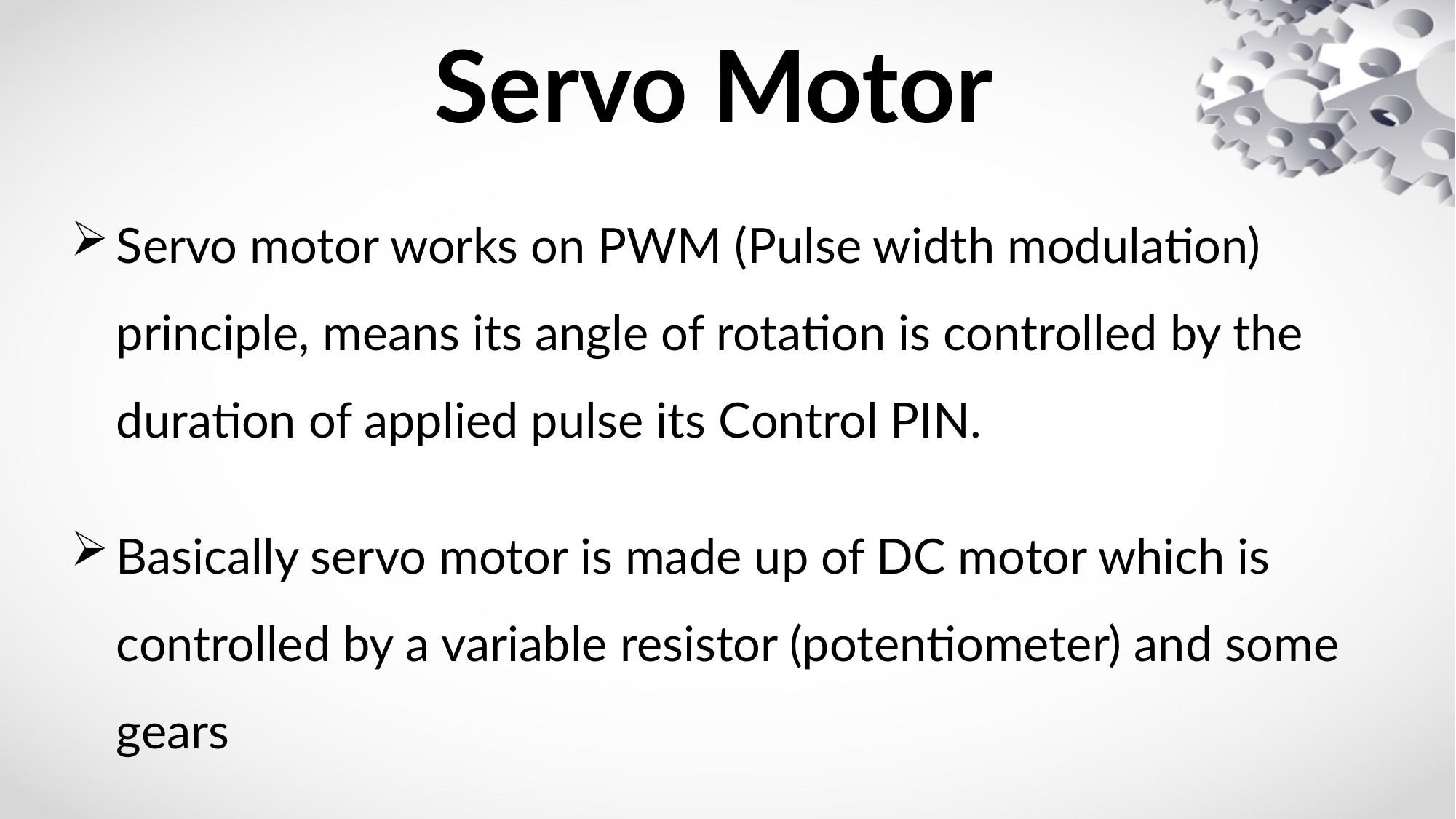

# Servo Motor
Servo motor works on PWM (Pulse width modulation) principle, means its angle of rotation is controlled by the duration of applied pulse its Control PIN.
Basically servo motor is made up of DC motor which is controlled by a variable resistor (potentiometer) and some gears